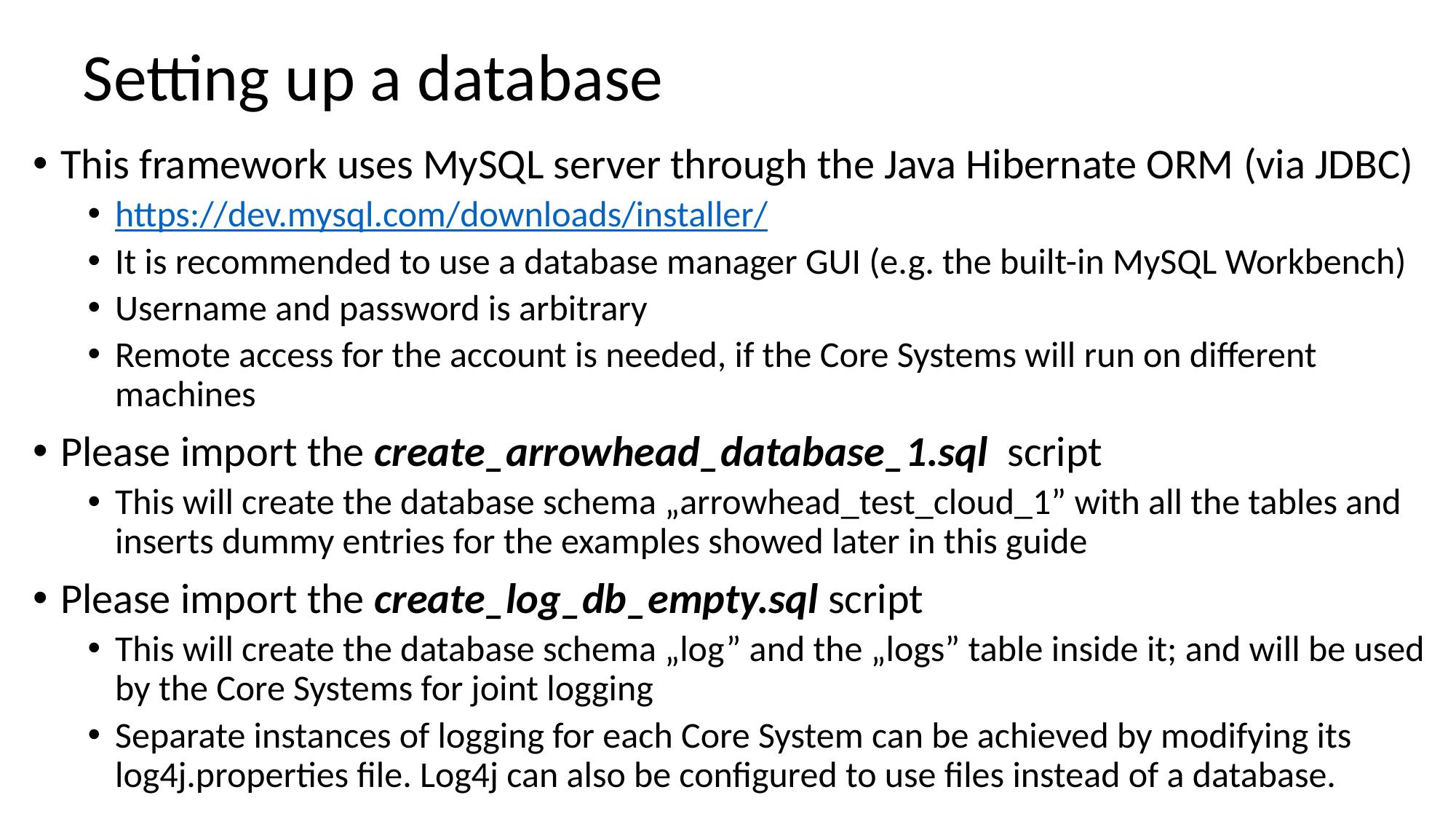

# Setting up a database
This framework uses MySQL server through the Java Hibernate ORM (via JDBC)
https://dev.mysql.com/downloads/installer/
It is recommended to use a database manager GUI (e.g. the built-in MySQL Workbench)
Username and password is arbitrary
Remote access for the account is needed, if the Core Systems will run on different machines
Please import the create_arrowhead_database_1.sql  script
This will create the database schema „arrowhead_test_cloud_1” with all the tables and inserts dummy entries for the examples showed later in this guide
Please import the create_log_db_empty.sql script
This will create the database schema „log” and the „logs” table inside it; and will be used by the Core Systems for joint logging
Separate instances of logging for each Core System can be achieved by modifying its log4j.properties file. Log4j can also be configured to use files instead of a database.